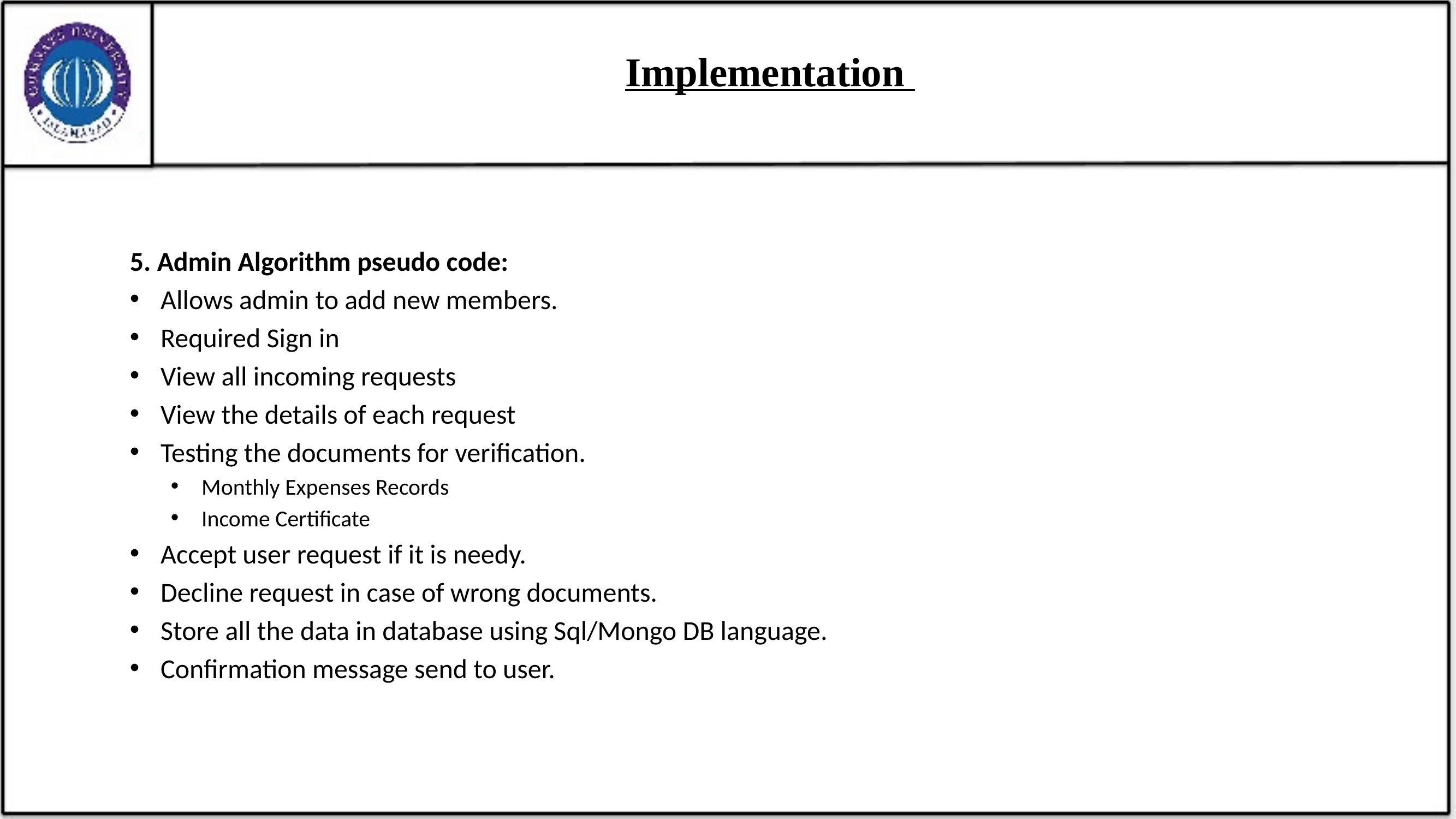

# Implementation
5. Admin Algorithm pseudo code:
Allows admin to add new members.
Required Sign in
View all incoming requests
View the details of each request
Testing the documents for verification.
Monthly Expenses Records
Income Certificate
Accept user request if it is needy.
Decline request in case of wrong documents.
Store all the data in database using Sql/Mongo DB language.
Confirmation message send to user.